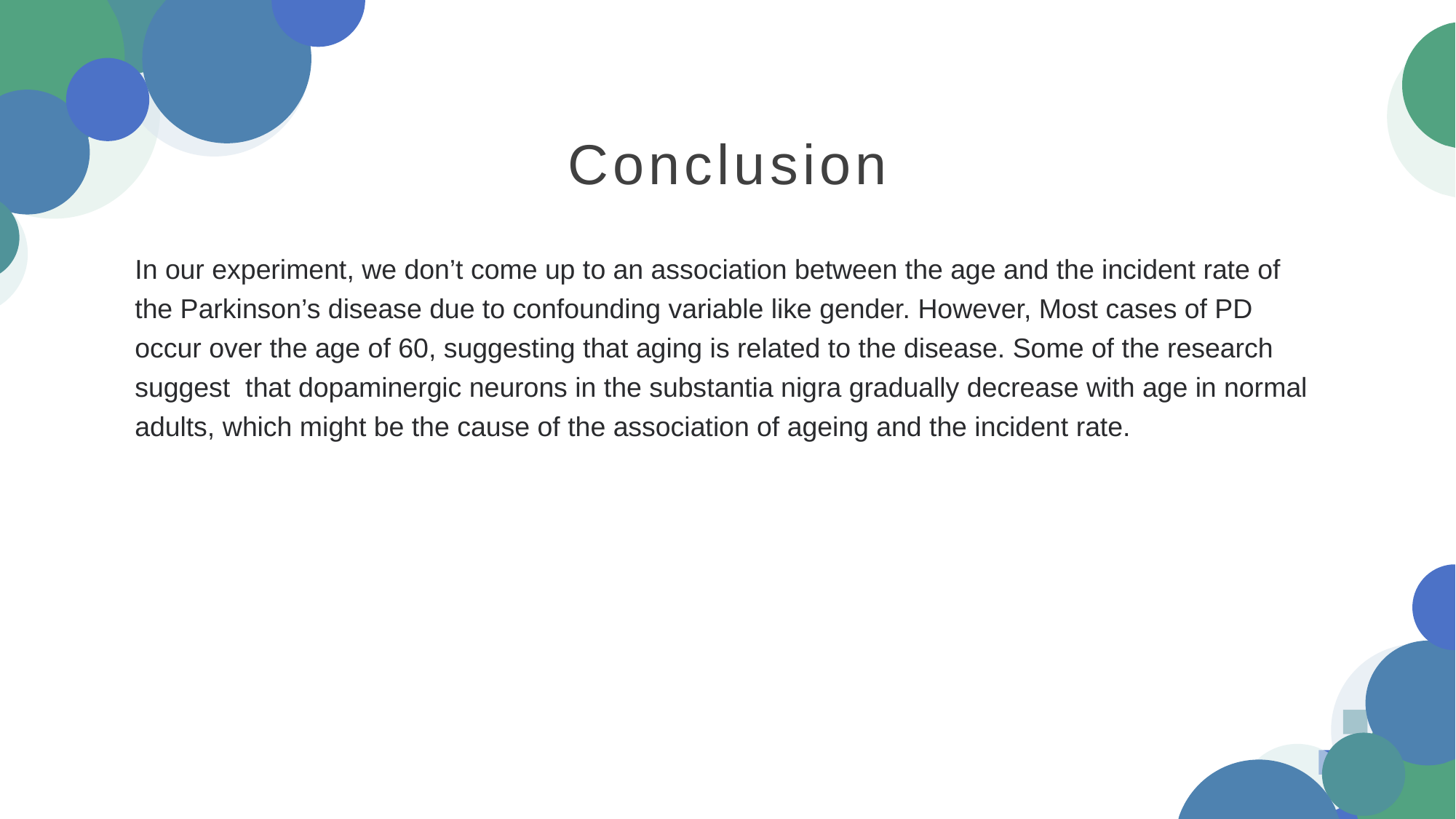

Conclusion
In our experiment, we don’t come up to an association between the age and the incident rate of the Parkinson’s disease due to confounding variable like gender. However, Most cases of PD occur over the age of 60, suggesting that aging is related to the disease. Some of the research suggest  that dopaminergic neurons in the substantia nigra gradually decrease with age in normal adults, which might be the cause of the association of ageing and the incident rate.